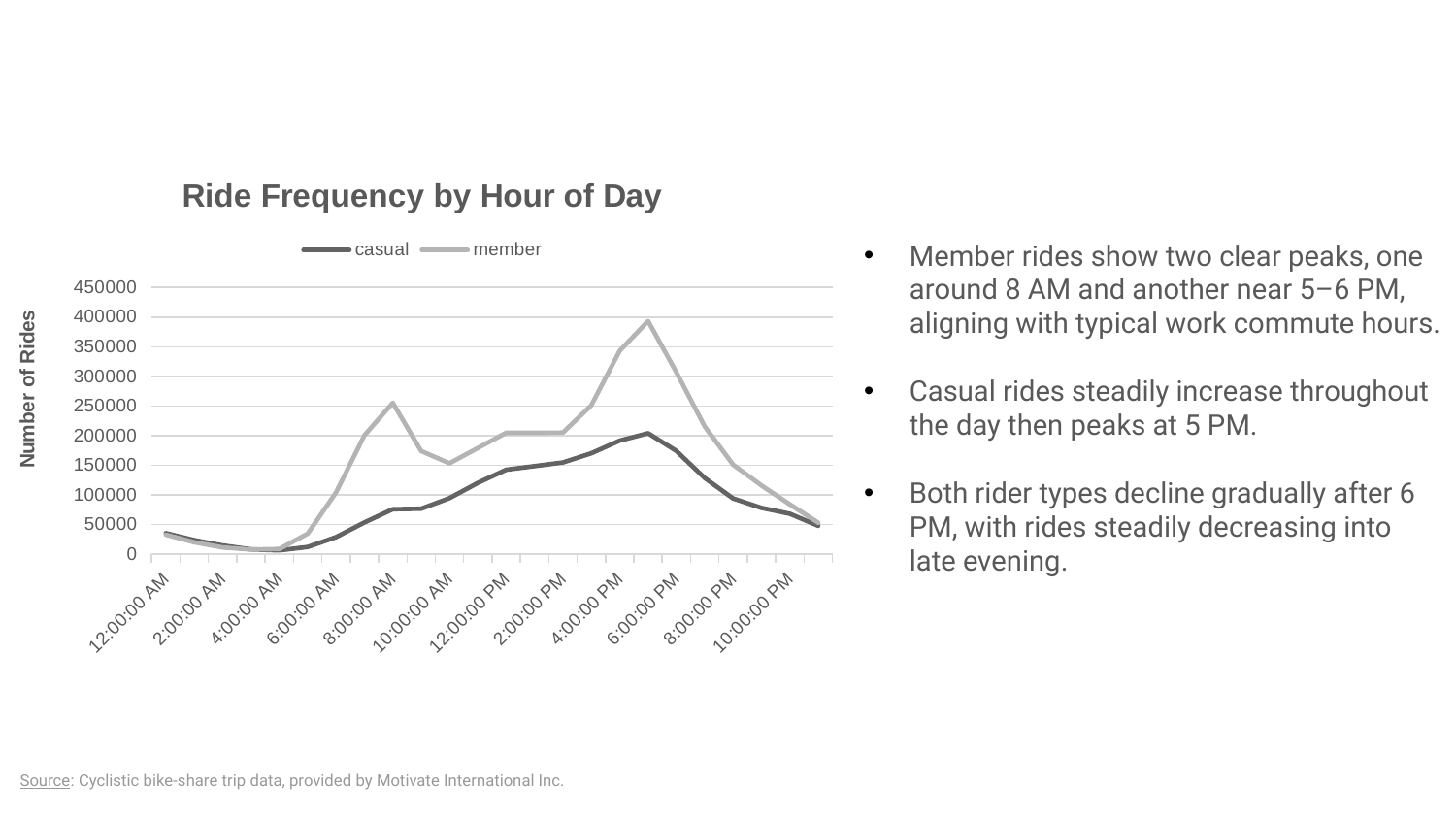

### Chart: Ride Frequency by Hour of Day

| Category | casual | member |
|---|---|---|
| 12:00:00 AM | 35460.0 | 32771.0 |
| 1:00:00 AM | 23740.0 | 20098.0 |
| 2:00:00 AM | 14751.0 | 11397.0 |
| 3:00:00 AM | 8204.0 | 7828.0 |
| 4:00:00 AM | 6454.0 | 8717.0 |
| 5:00:00 AM | 12127.0 | 34615.0 |
| 6:00:00 AM | 28782.0 | 104050.0 |
| 7:00:00 AM | 53534.0 | 200407.0 |
| 8:00:00 AM | 75788.0 | 255333.0 |
| 9:00:00 AM | 76644.0 | 173875.0 |
| 10:00:00 AM | 94481.0 | 153282.0 |
| 11:00:00 AM | 120315.0 | 179017.0 |
| 12:00:00 PM | 142409.0 | 204774.0 |
| 1:00:00 PM | 148502.0 | 204657.0 |
| 2:00:00 PM | 154728.0 | 205004.0 |
| 3:00:00 PM | 170124.0 | 251236.0 |
| 4:00:00 PM | 191478.0 | 343087.0 |
| 5:00:00 PM | 203982.0 | 393215.0 |
| 6:00:00 PM | 173998.0 | 306694.0 |
| 7:00:00 PM | 128351.0 | 215171.0 |
| 8:00:00 PM | 93880.0 | 150849.0 |
| 9:00:00 PM | 78037.0 | 115873.0 |
| 10:00:00 PM | 68120.0 | 83986.0 |
| 11:00:00 PM | 47769.0 | 52974.0 |
Member rides show two clear peaks, one around 8 AM and another near 5–6 PM, aligning with typical work commute hours.

Casual rides steadily increase throughout the day then peaks at 5 PM.

Both rider types decline gradually after 6 PM, with rides steadily decreasing into late evening.
Source: Cyclistic bike-share trip data, provided by Motivate International Inc.